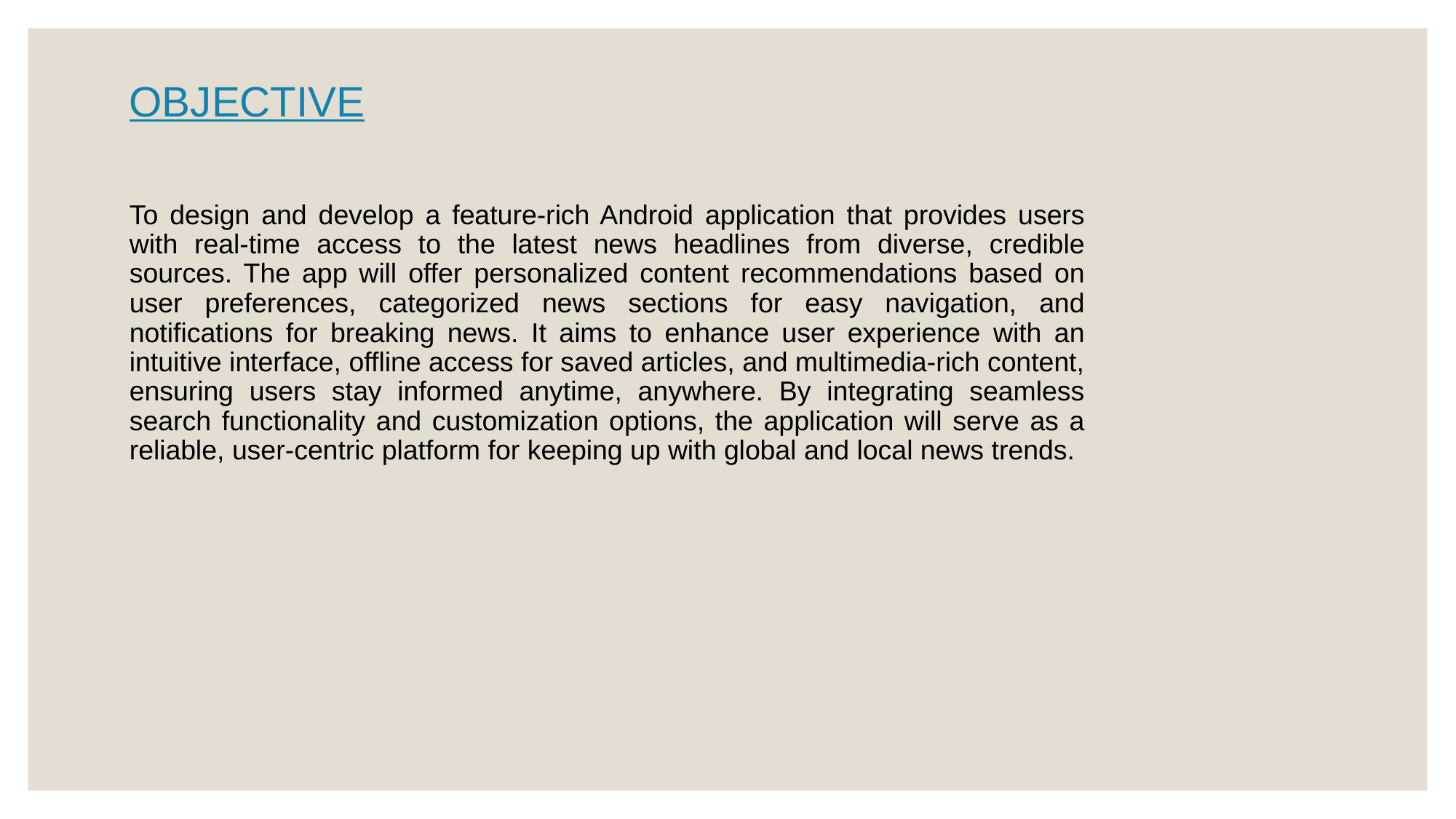

OBJECTIVE
# To design and develop a feature-rich Android application that provides users with real-time access to the latest news headlines from diverse, credible sources. The app will offer personalized content recommendations based on user preferences, categorized news sections for easy navigation, and notifications for breaking news. It aims to enhance user experience with an intuitive interface, offline access for saved articles, and multimedia-rich content, ensuring users stay informed anytime, anywhere. By integrating seamless search functionality and customization options, the application will serve as a reliable, user-centric platform for keeping up with global and local news trends.